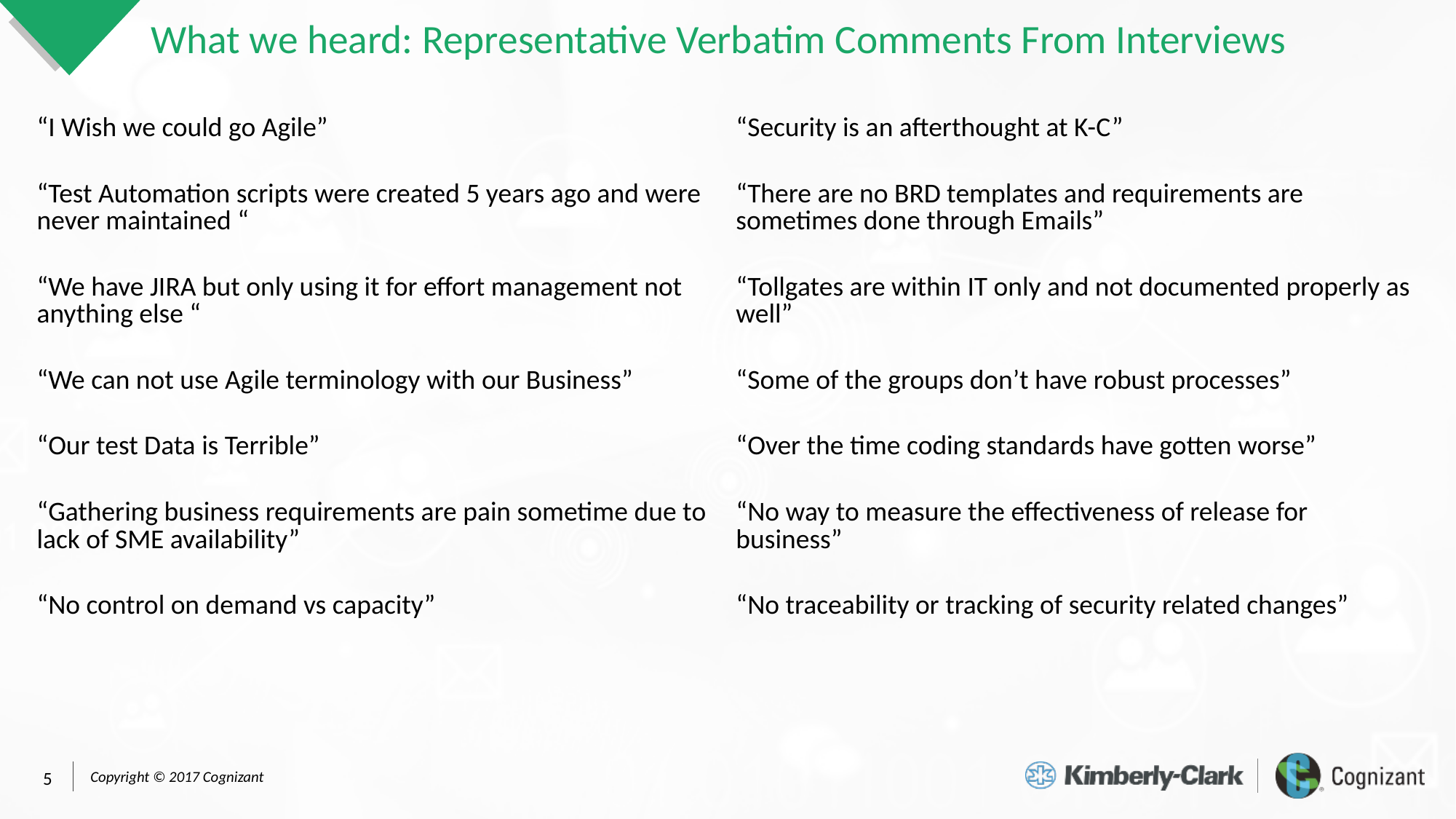

# What we heard: Representative Verbatim Comments From Interviews
| “I Wish we could go Agile” | “Security is an afterthought at K-C” |
| --- | --- |
| “Test Automation scripts were created 5 years ago and were never maintained “ | “There are no BRD templates and requirements are sometimes done through Emails” |
| “We have JIRA but only using it for effort management not anything else “ | “Tollgates are within IT only and not documented properly as well” |
| “We can not use Agile terminology with our Business” | “Some of the groups don’t have robust processes” |
| “Our test Data is Terrible” | “Over the time coding standards have gotten worse” |
| “Gathering business requirements are pain sometime due to lack of SME availability” | “No way to measure the effectiveness of release for business” |
| “No control on demand vs capacity” | “No traceability or tracking of security related changes” |